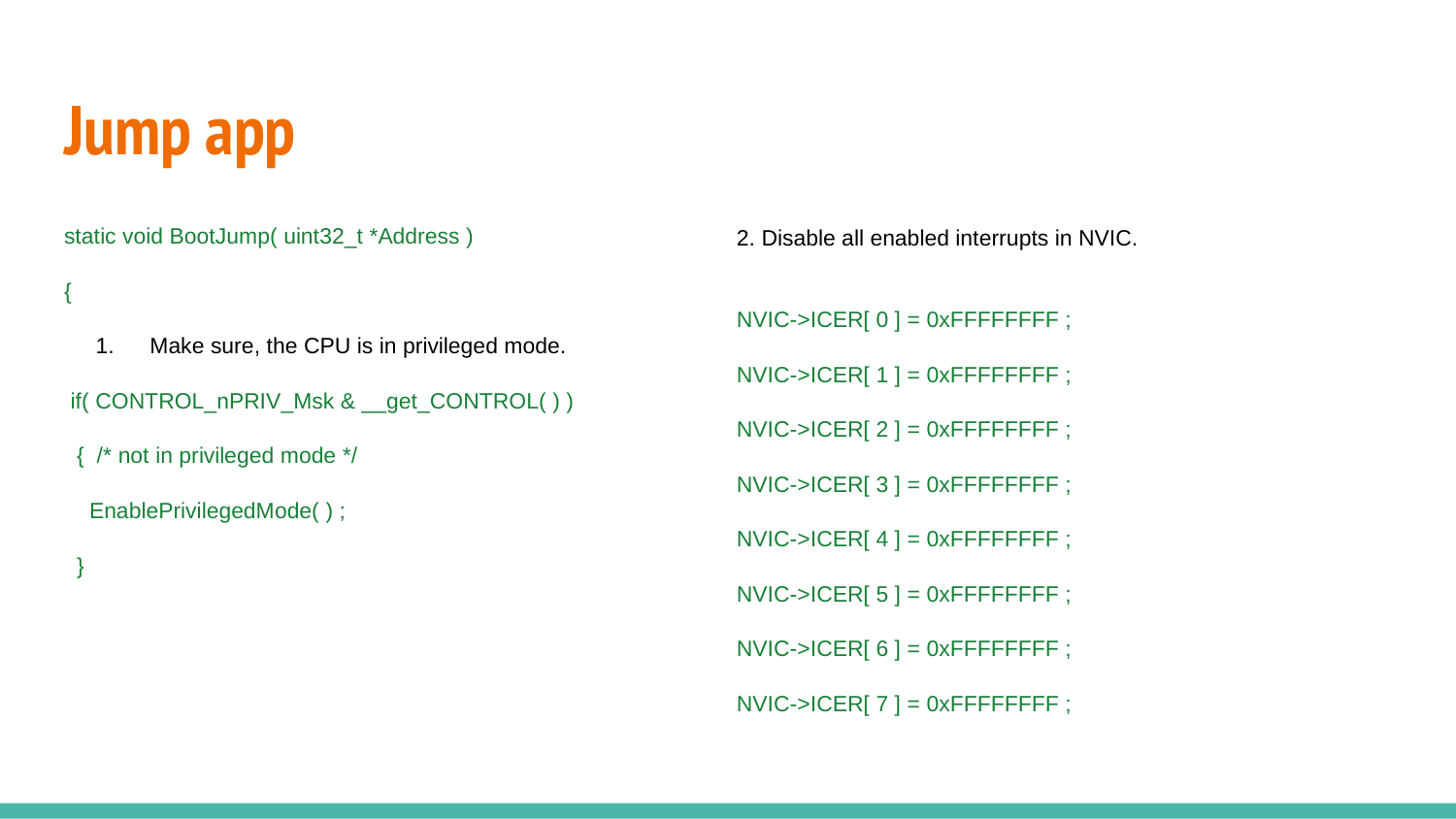

# Jump app
static void BootJump( uint32_t *Address )
{
Make sure, the CPU is in privileged mode.
 if( CONTROL_nPRIV_Msk & __get_CONTROL( ) )
  {  /* not in privileged mode */
    EnablePrivilegedMode( ) ;
  }

2. Disable all enabled interrupts in NVIC.
NVIC->ICER[ 0 ] = 0xFFFFFFFF ;
NVIC->ICER[ 1 ] = 0xFFFFFFFF ;
NVIC->ICER[ 2 ] = 0xFFFFFFFF ;
NVIC->ICER[ 3 ] = 0xFFFFFFFF ;
NVIC->ICER[ 4 ] = 0xFFFFFFFF ;
NVIC->ICER[ 5 ] = 0xFFFFFFFF ;
NVIC->ICER[ 6 ] = 0xFFFFFFFF ;
NVIC->ICER[ 7 ] = 0xFFFFFFFF ;